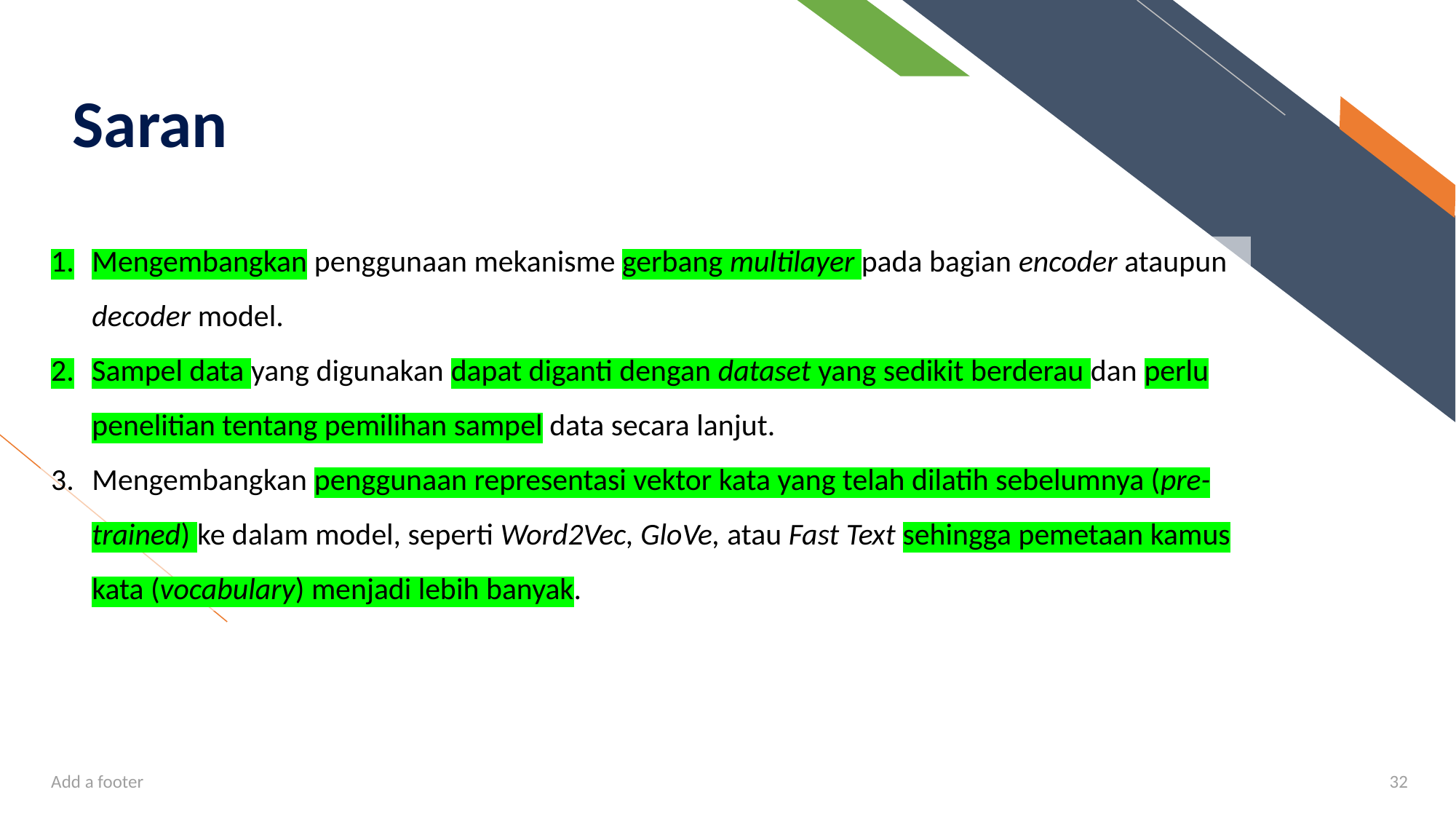

Saran
Mengembangkan penggunaan mekanisme gerbang multilayer pada bagian encoder ataupun decoder model.
Sampel data yang digunakan dapat diganti dengan dataset yang sedikit berderau dan perlu penelitian tentang pemilihan sampel data secara lanjut.
Mengembangkan penggunaan representasi vektor kata yang telah dilatih sebelumnya (pre-trained) ke dalam model, seperti Word2Vec, GloVe, atau Fast Text sehingga pemetaan kamus kata (vocabulary) menjadi lebih banyak.
Add a footer
32